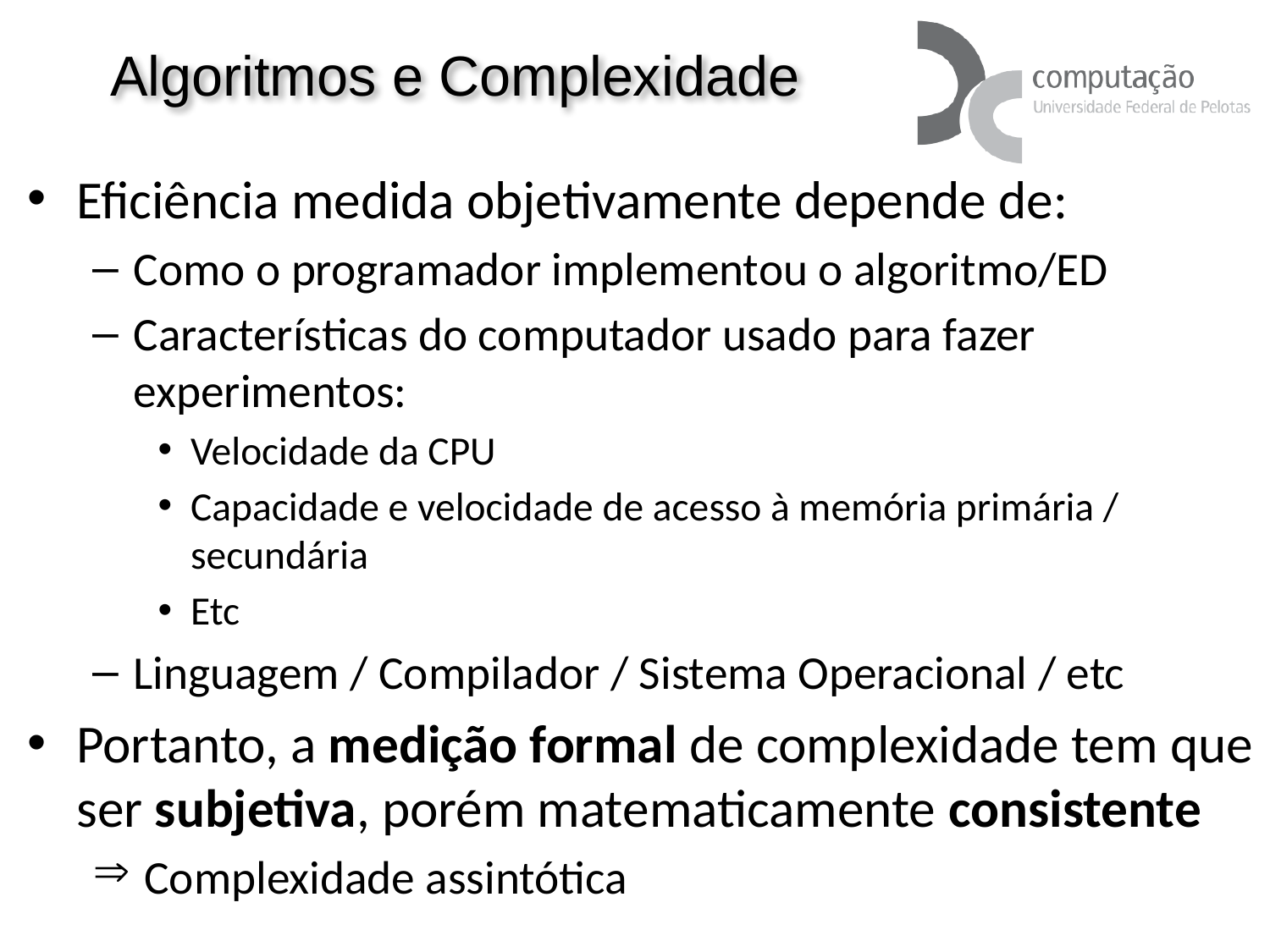

# Algoritmos e Complexidade
Eficiência medida objetivamente depende de:
Como o programador implementou o algoritmo/ED
Características do computador usado para fazer experimentos:
Velocidade da CPU
Capacidade e velocidade de acesso à memória primária / secundária
Etc
Linguagem / Compilador / Sistema Operacional / etc
Portanto, a medição formal de complexidade tem que ser subjetiva, porém matematicamente consistente
 Complexidade assintótica